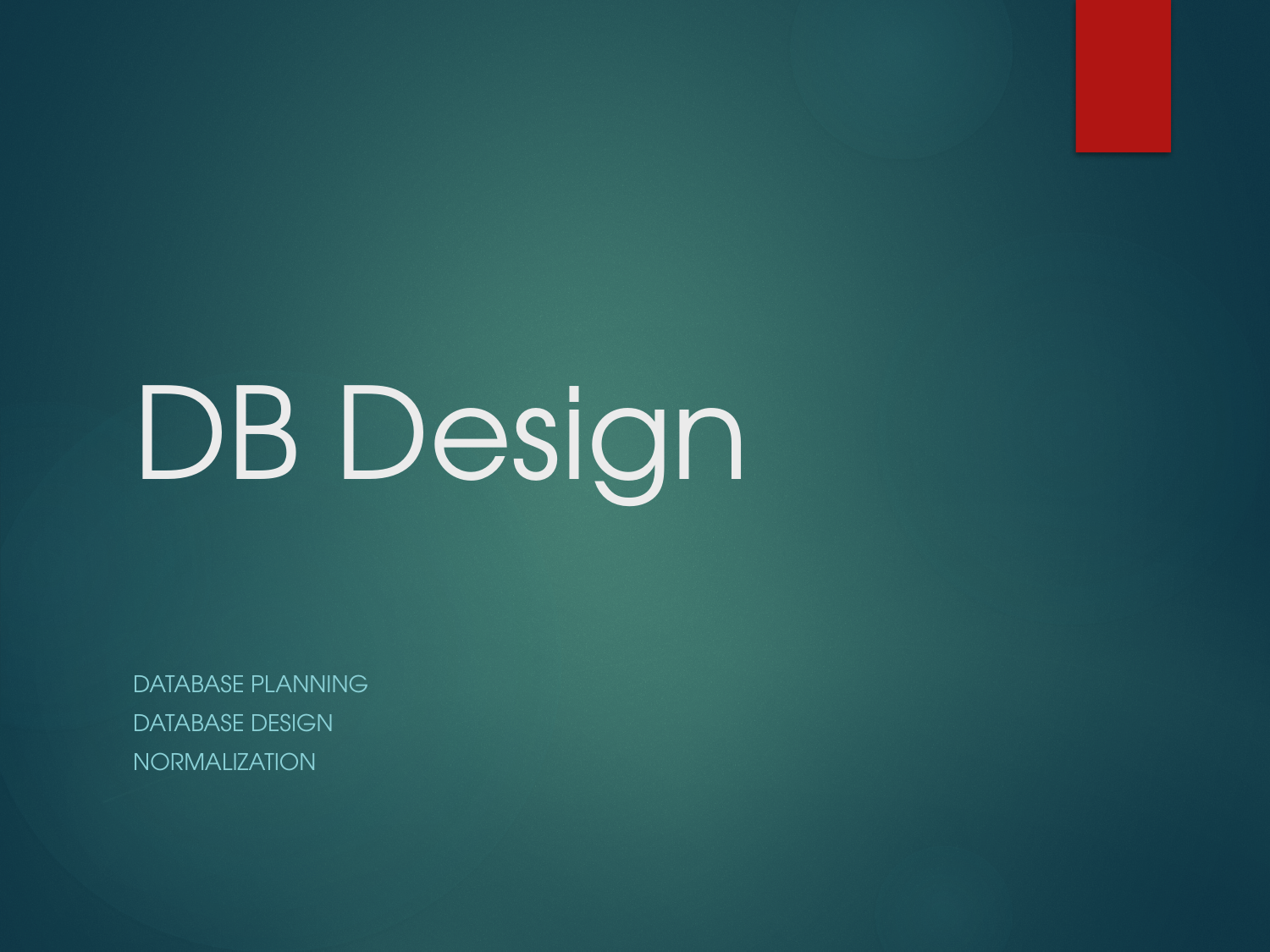

# DB Design
Database Planning
Database Design
Normalization